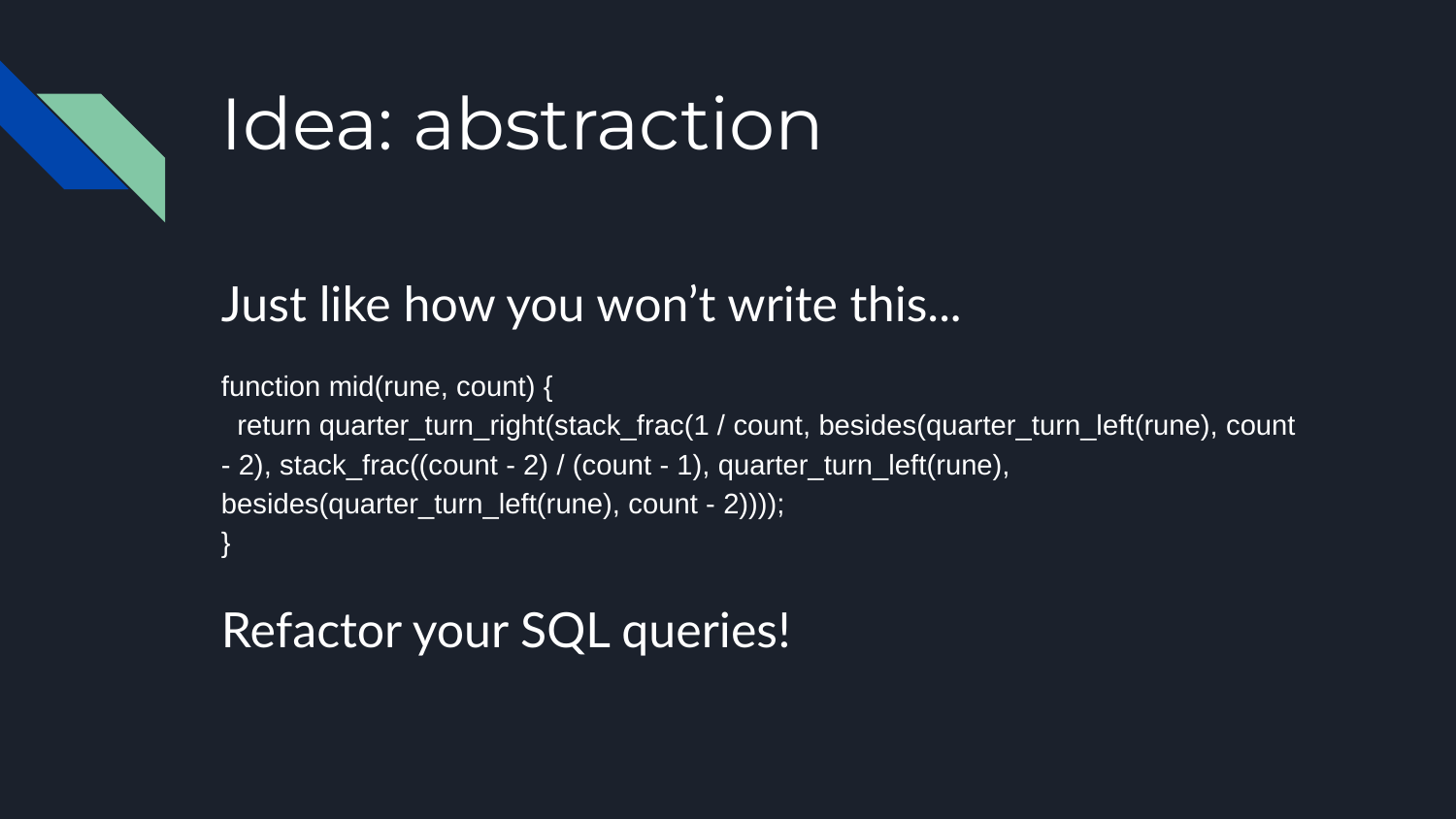

# Idea: abstraction
Just like how you won’t write this...
function mid(rune, count) {
  return quarter_turn_right(stack_frac(1 / count, besides(quarter_turn_left(rune), count - 2), stack_frac((count - 2) / (count - 1), quarter_turn_left(rune), besides(quarter_turn_left(rune), count - 2))));
}
Refactor your SQL queries!